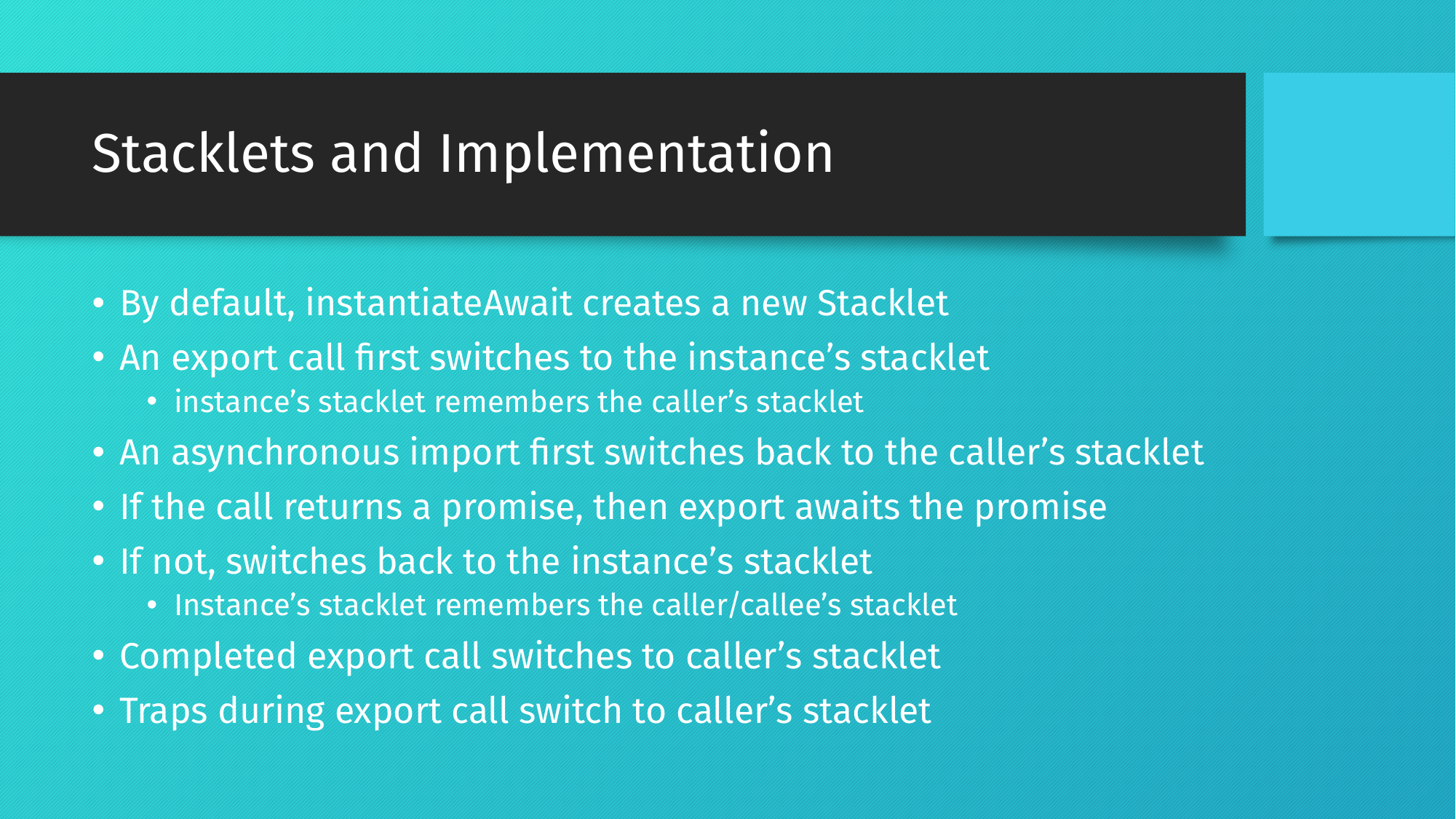

# Stacklets and Implementation
By default, instantiateAwait creates a new Stacklet
An export call first switches to the instance’s stacklet
instance’s stacklet remembers the caller’s stacklet
An asynchronous import first switches back to the caller’s stacklet
If the call returns a promise, then export awaits the promise
If not, switches back to the instance’s stacklet
Instance’s stacklet remembers the caller/callee’s stacklet
Completed export call switches to caller’s stacklet
Traps during export call switch to caller’s stacklet